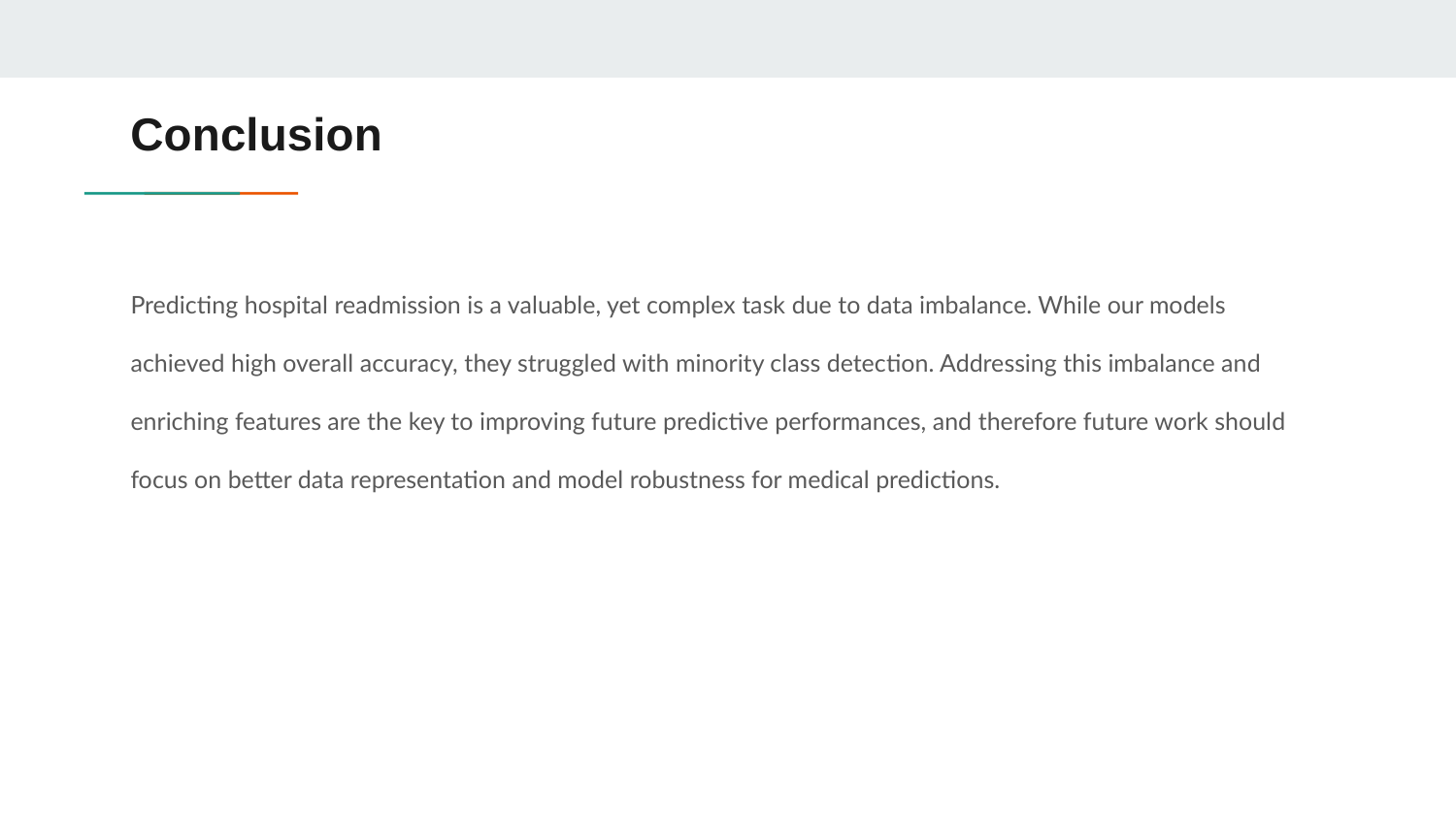

# Conclusion
Predicting hospital readmission is a valuable, yet complex task due to data imbalance. While our models achieved high overall accuracy, they struggled with minority class detection. Addressing this imbalance and enriching features are the key to improving future predictive performances, and therefore future work should focus on better data representation and model robustness for medical predictions.